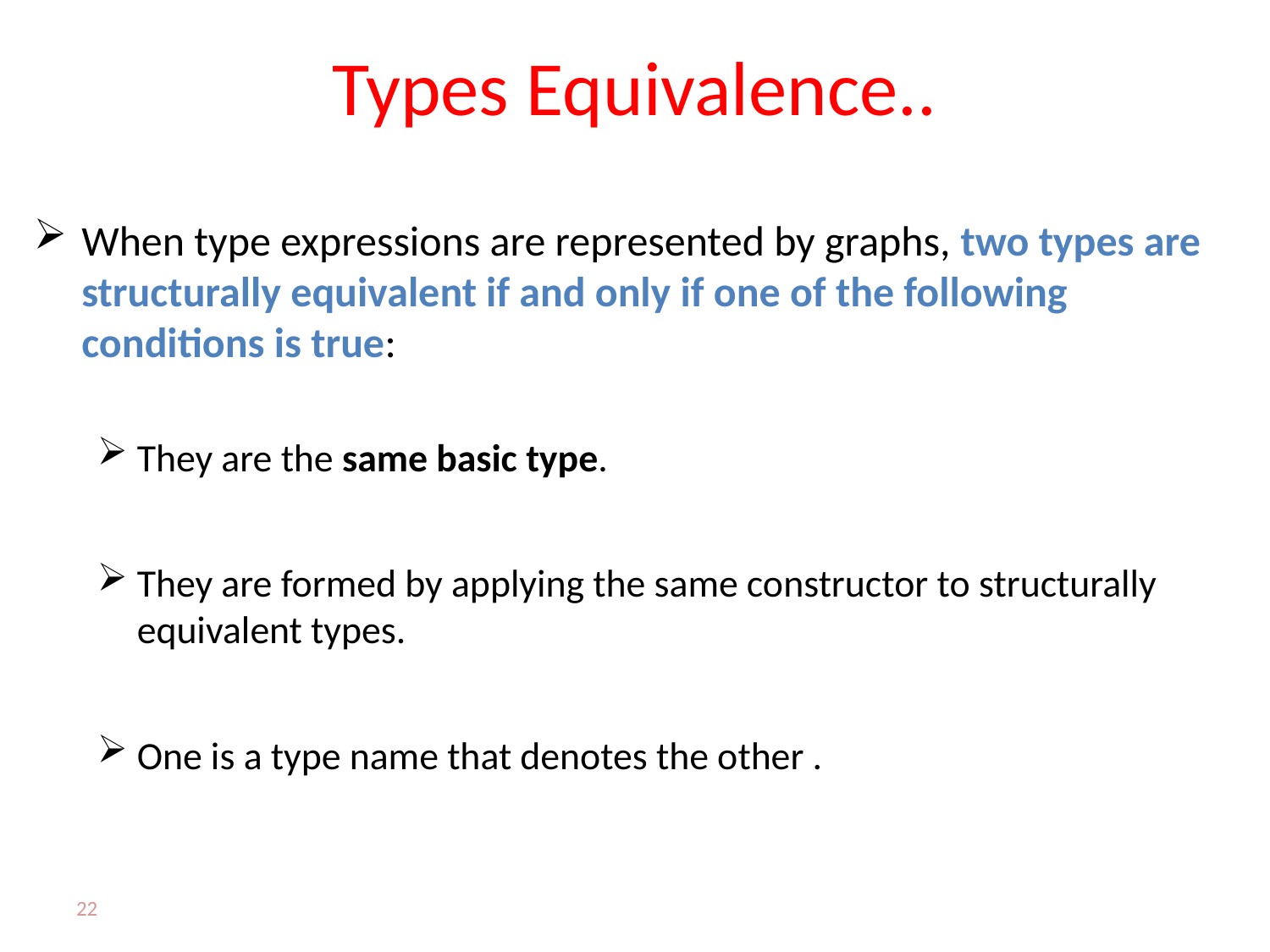

# Types Equivalence..

When type expressions are represented by graphs, two types are structurally equivalent if and only if one of the following conditions is true:

They are the same basic type.

They are formed by applying the same constructor to structurally equivalent types.

One is a type name that denotes the other .
22